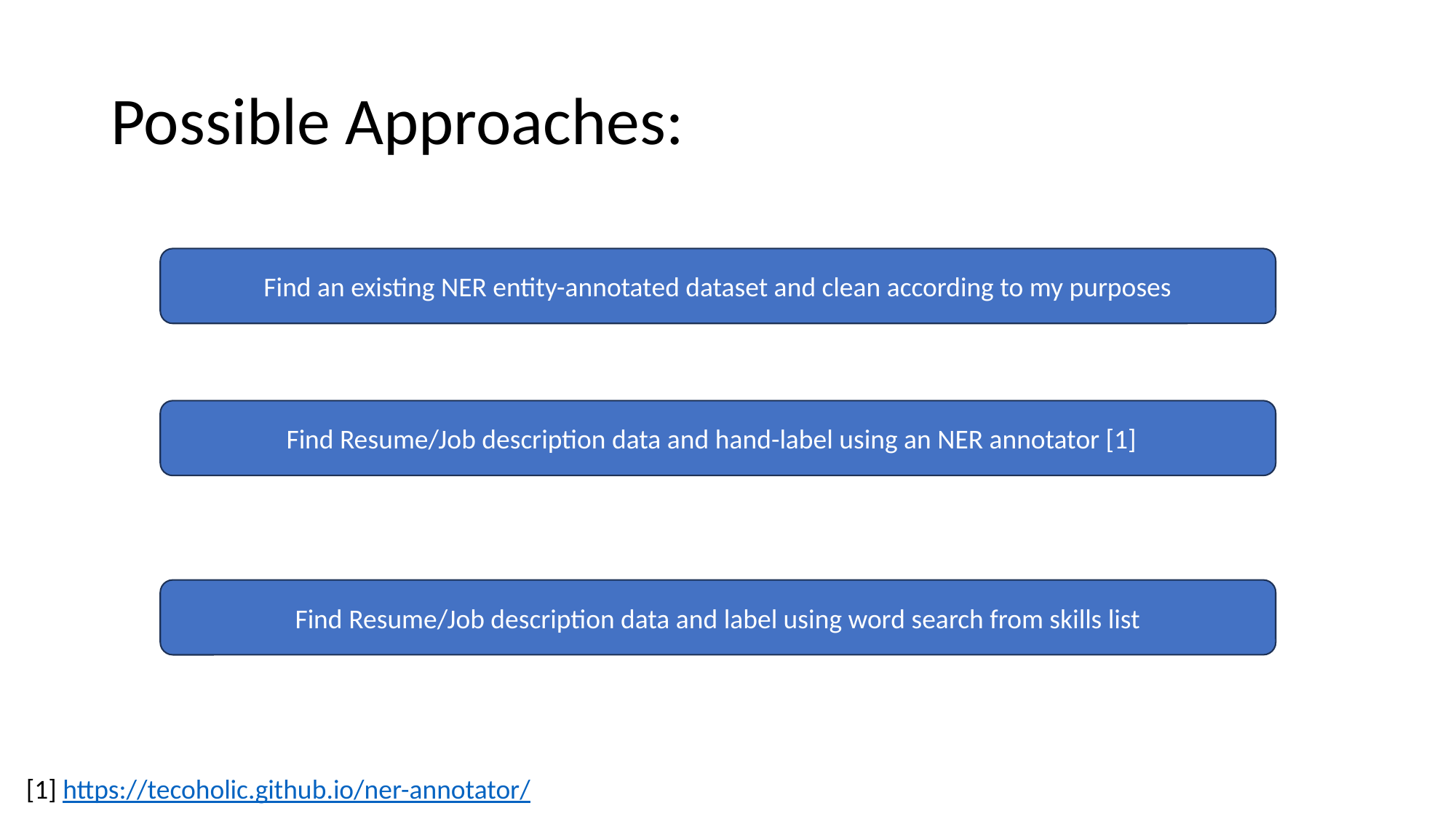

# Possible Approaches:
Find an existing NER entity-annotated dataset and clean according to my purposes
Find Resume/Job description data and hand-label using an NER annotator [1]
Find Resume/Job description data and label using word search from skills list
[1] https://tecoholic.github.io/ner-annotator/